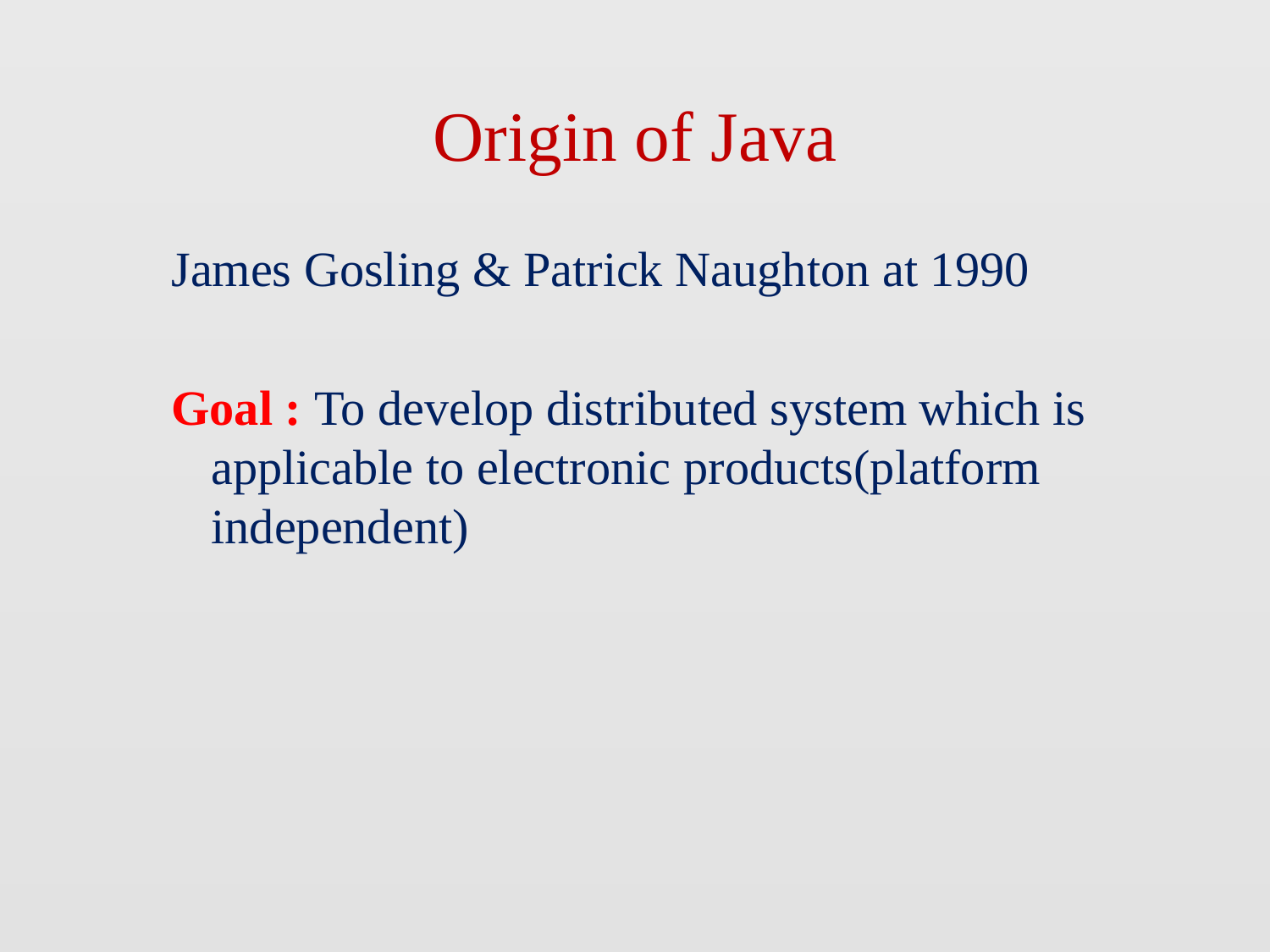

# Origin of Java
James Gosling & Patrick Naughton at 1990

Goal : To develop distributed system which is applicable to electronic products(platform independent)